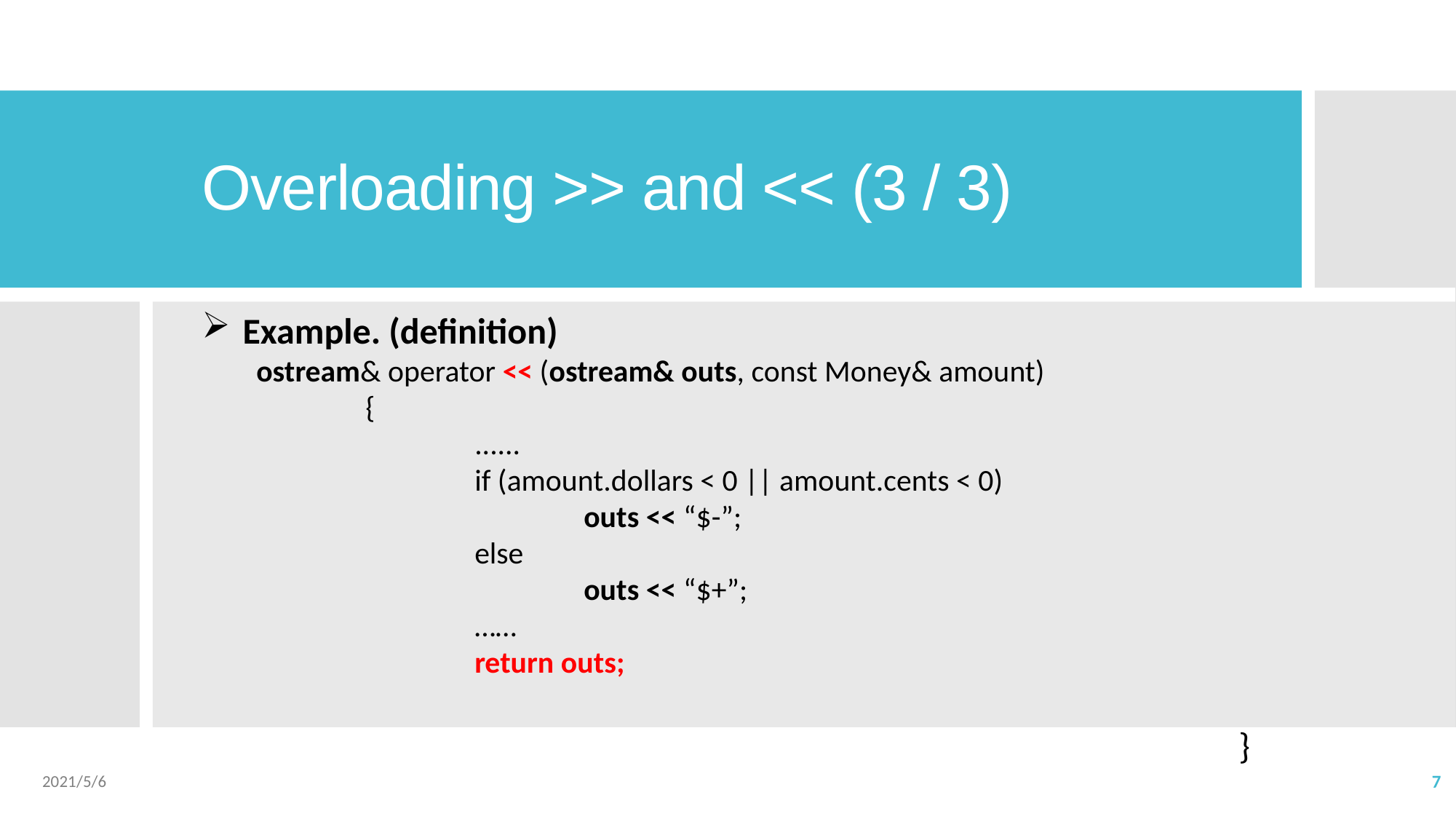

# Overloading >> and << (3 / 3)

Example. (definition)
ostream& operator << (ostream& outs, const Money& amount)
	{
		......
		if (amount.dollars < 0 || amount.cents < 0)
			outs << “$-”;
		else
			outs << “$+”;
		……
		return outs;
																		}
2021/5/6
7